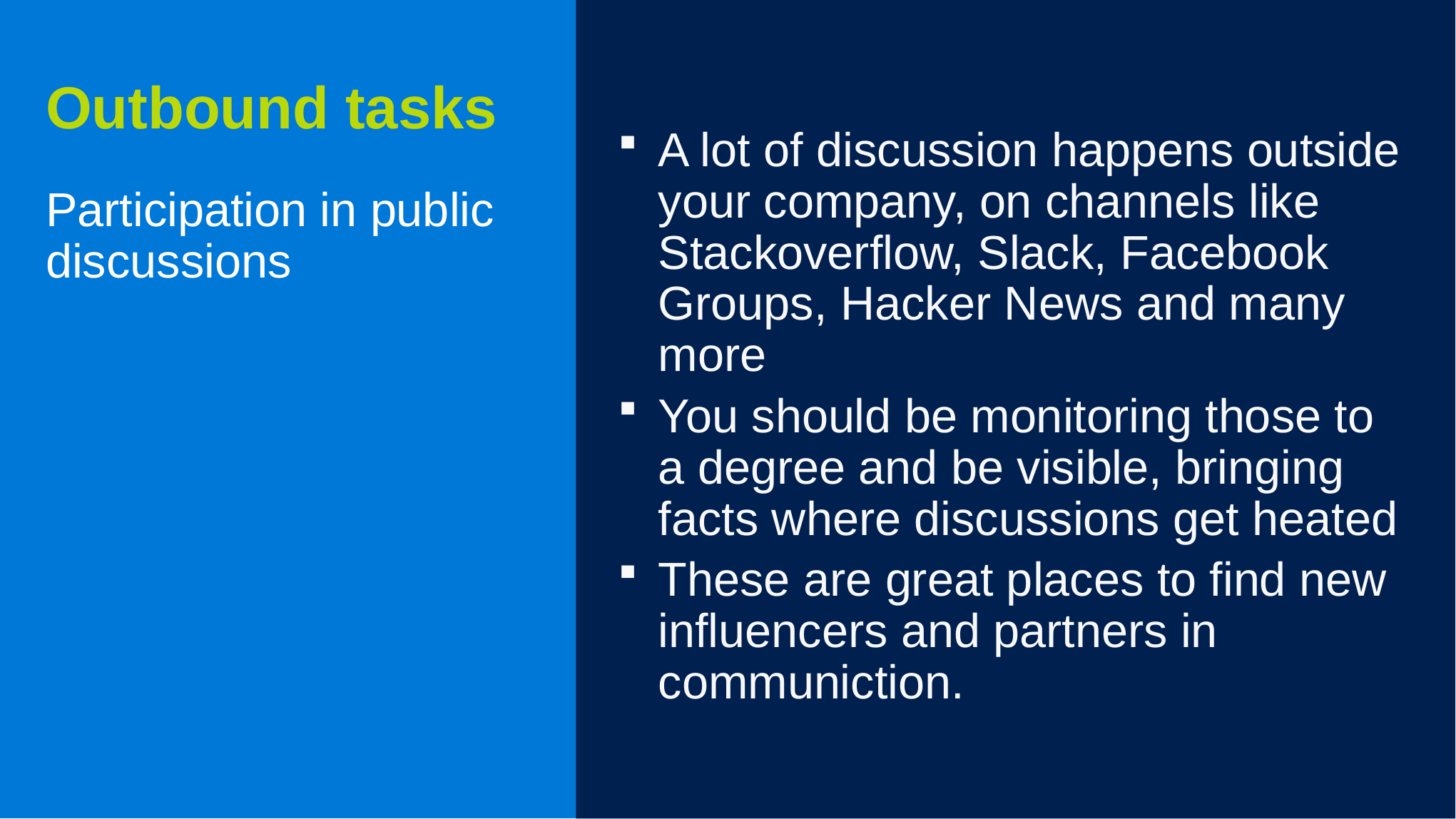

A lot of discussion happens outside your company, on channels like Stackoverflow, Slack, Facebook Groups, Hacker News and many more
You should be monitoring those to a degree and be visible, bringing facts where discussions get heated
These are great places to find new influencers and partners in communiction.
Outbound tasks
Participation in public discussions